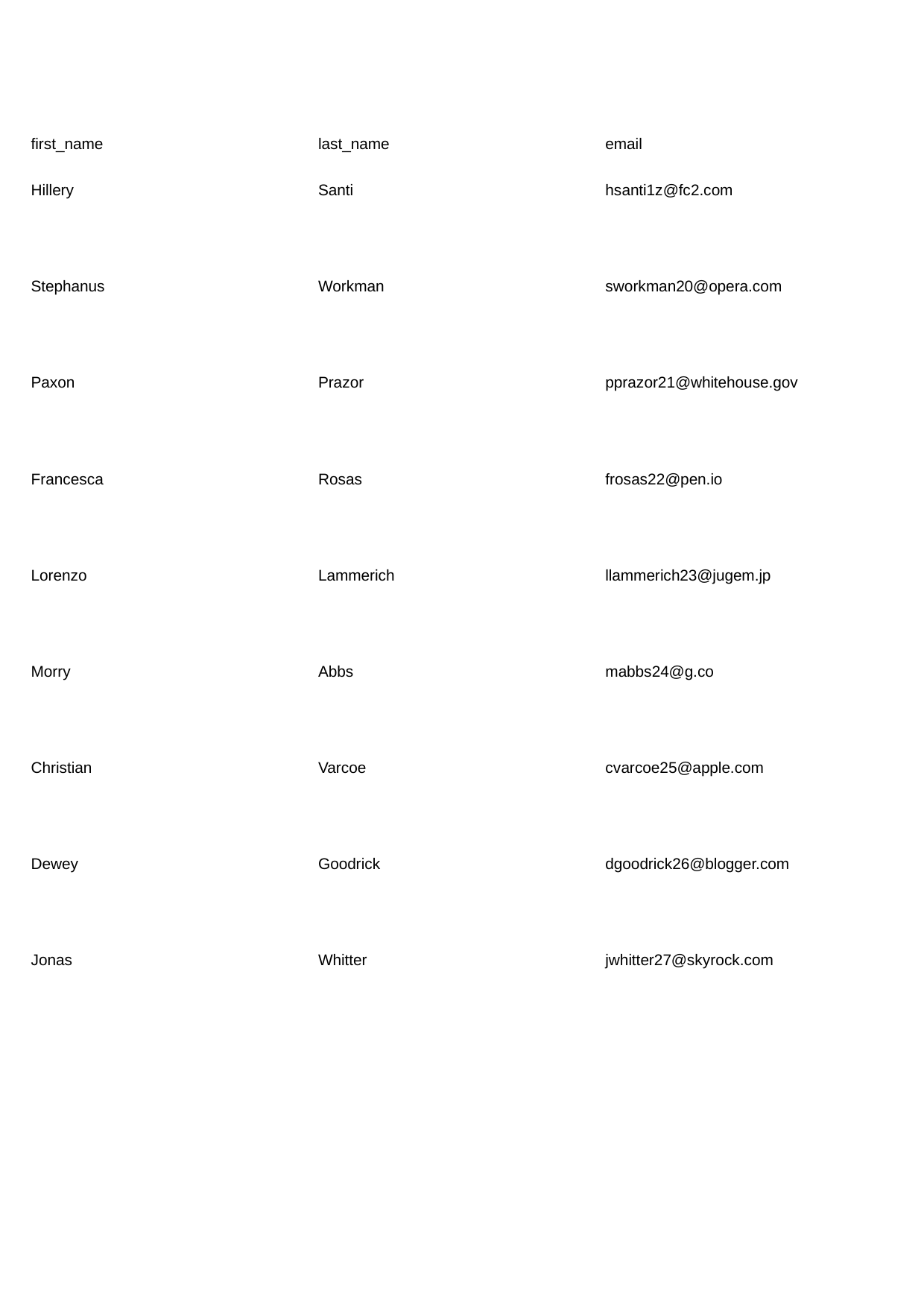

first_name
last_name
email
Hillery
Santi
hsanti1z@fc2.com
Stephanus
Workman
sworkman20@opera.com
Paxon
Prazor
pprazor21@whitehouse.gov
Francesca
Rosas
frosas22@pen.io
Lorenzo
Lammerich
llammerich23@jugem.jp
Morry
Abbs
mabbs24@g.co
Christian
Varcoe
cvarcoe25@apple.com
Dewey
Goodrick
dgoodrick26@blogger.com
Jonas
Whitter
jwhitter27@skyrock.com